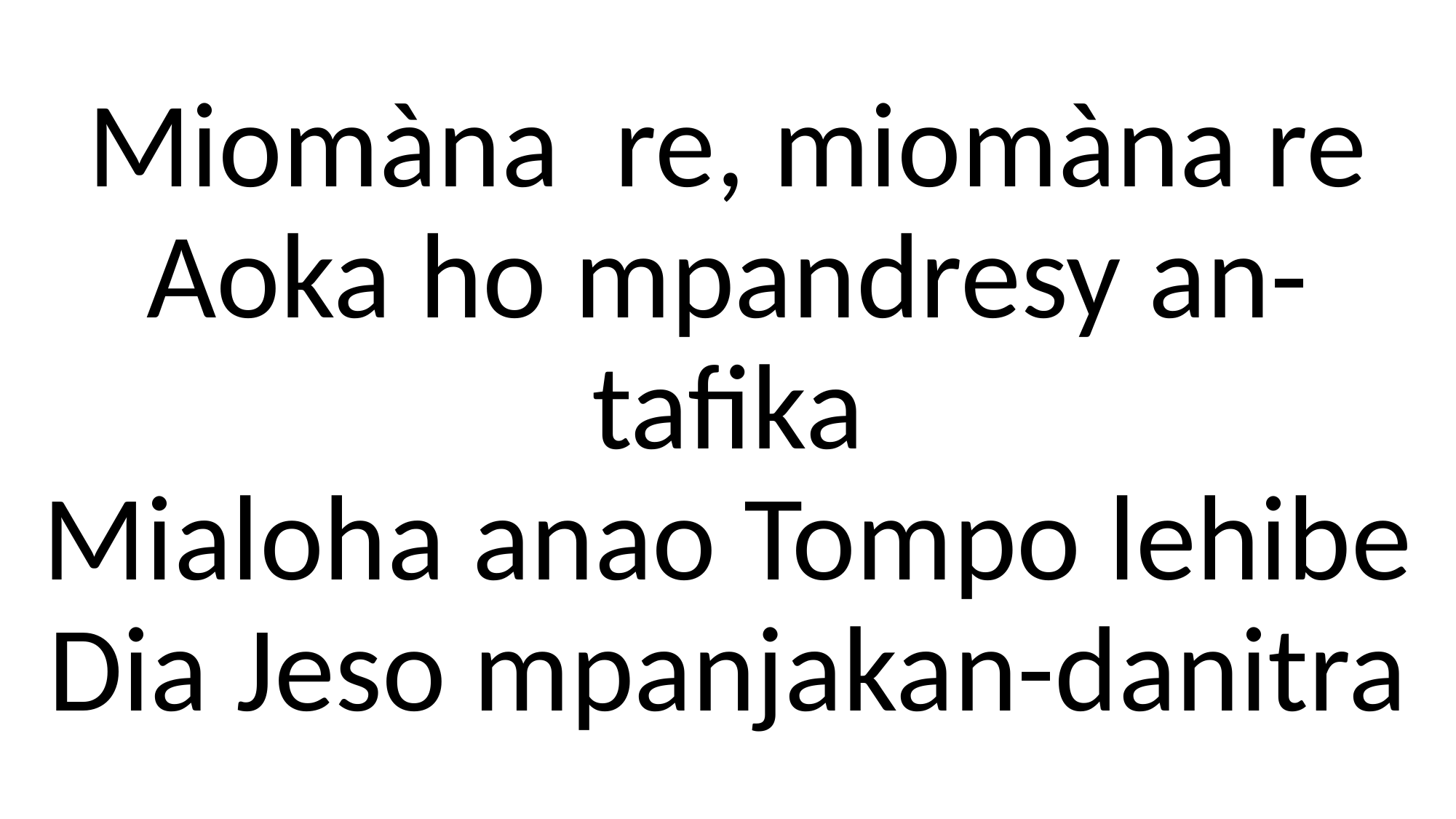

# Miomàna  re, miomàna re Aoka ho mpandresy an-tafika Mialoha anao Tompo lehibe Dia Jeso mpanjakan-danitra